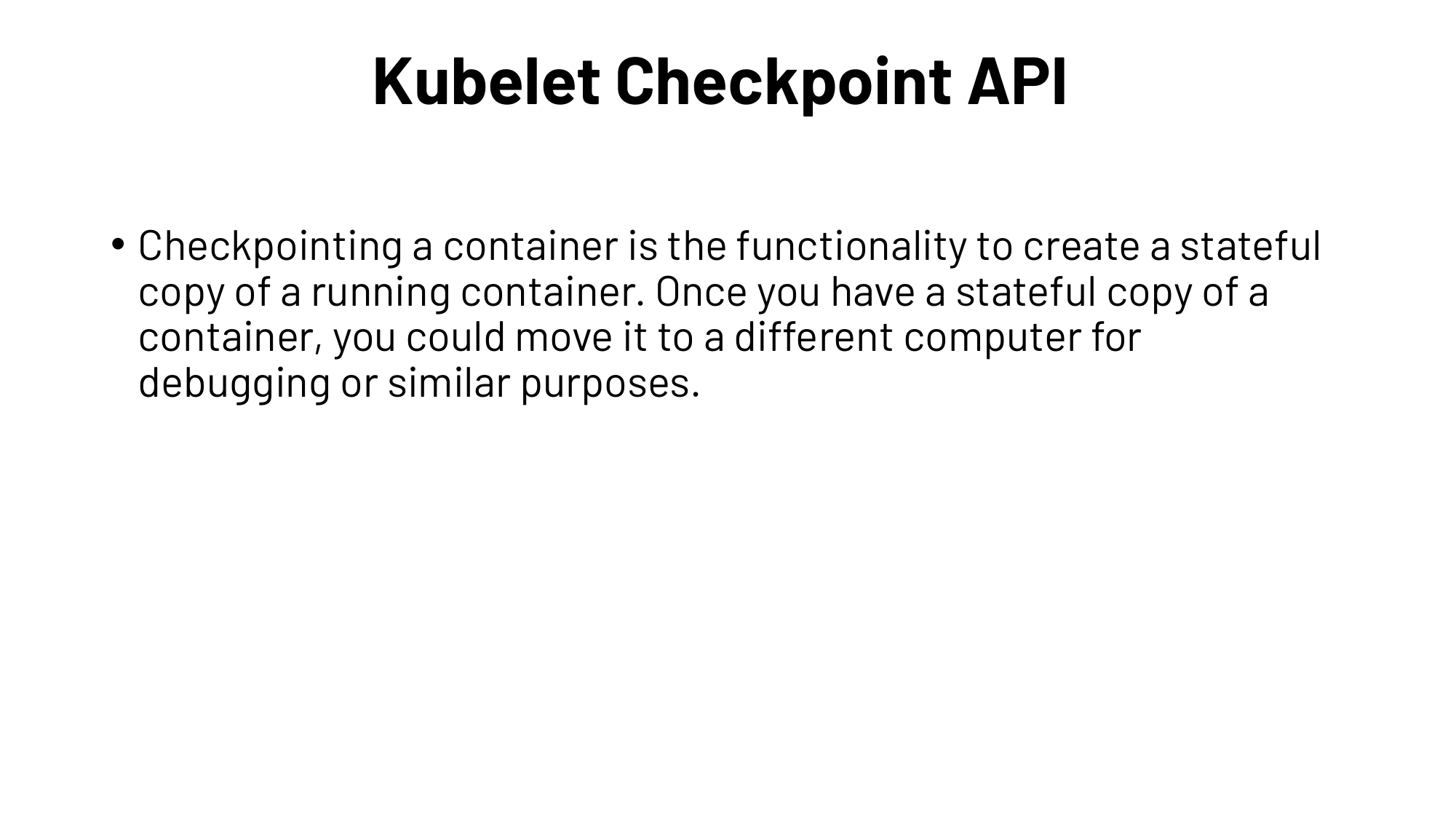

# Kubelet Checkpoint API
Checkpointing a container is the functionality to create a stateful copy of a running container. Once you have a stateful copy of a container, you could move it to a different computer for debugging or similar purposes.